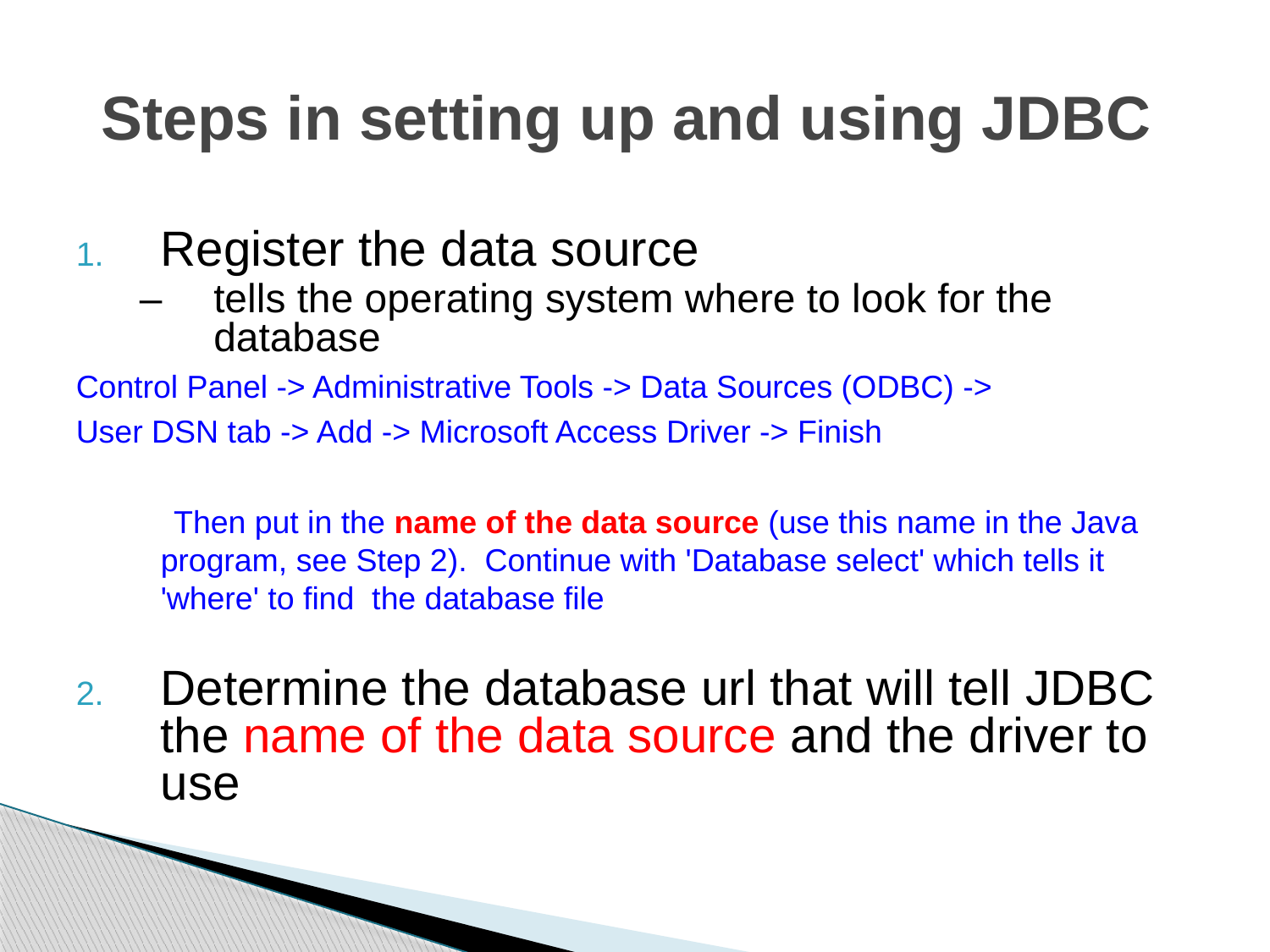

# Steps in setting up and using JDBC
Register the data source
– 	tells the operating system where to look for the database
Control Panel -> Administrative Tools -> Data Sources (ODBC) ->
User DSN tab -> Add -> Microsoft Access Driver -> Finish

           Then put in the name of the data source (use this name in the Java program, see Step 2).  Continue with 'Database select' which tells it 'where' to find  the database file

Determine the database url that will tell JDBC the name of the data source and the driver to use